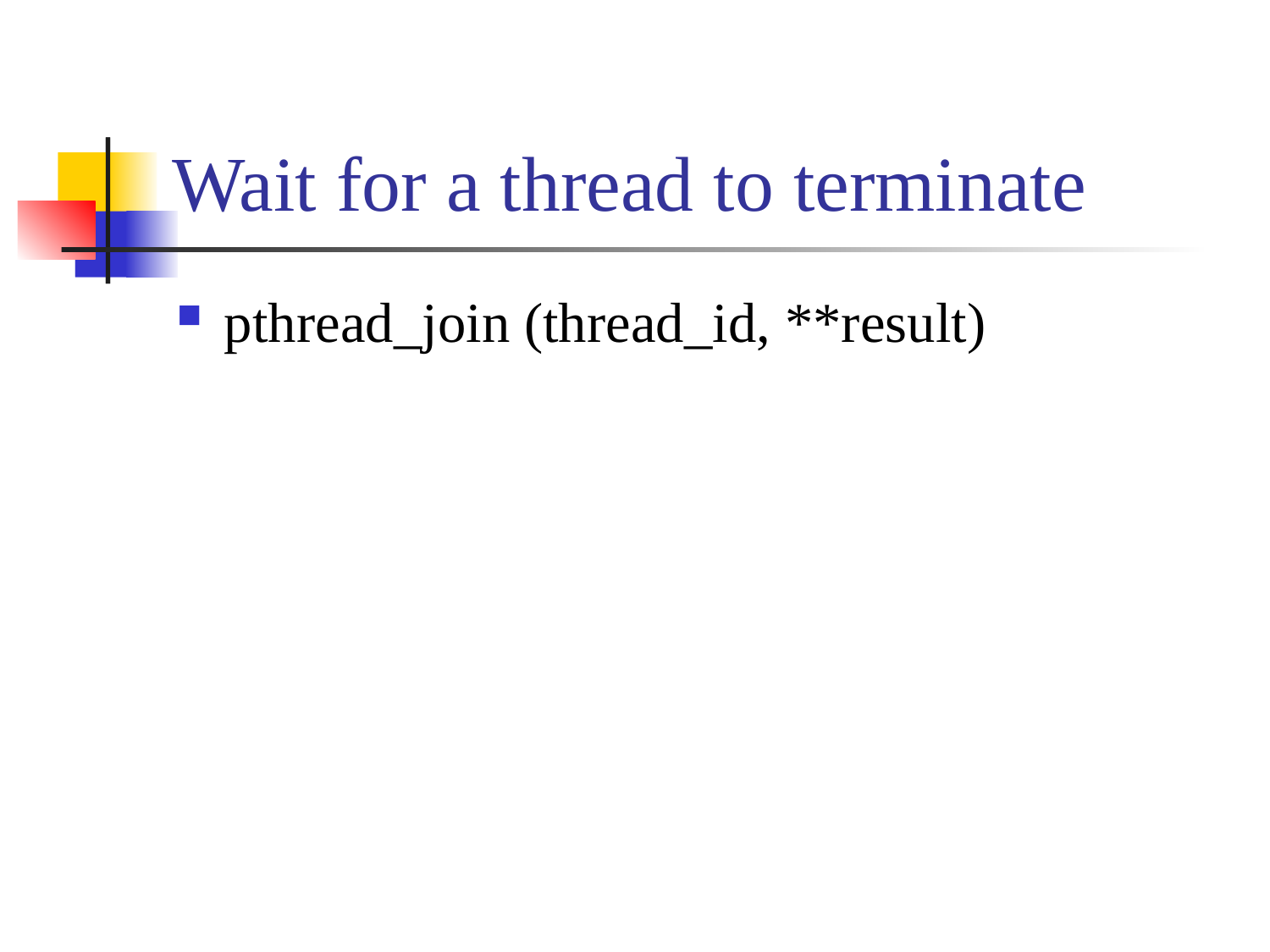

Wait for a thread to terminate
pthread_join (thread_id, **result)